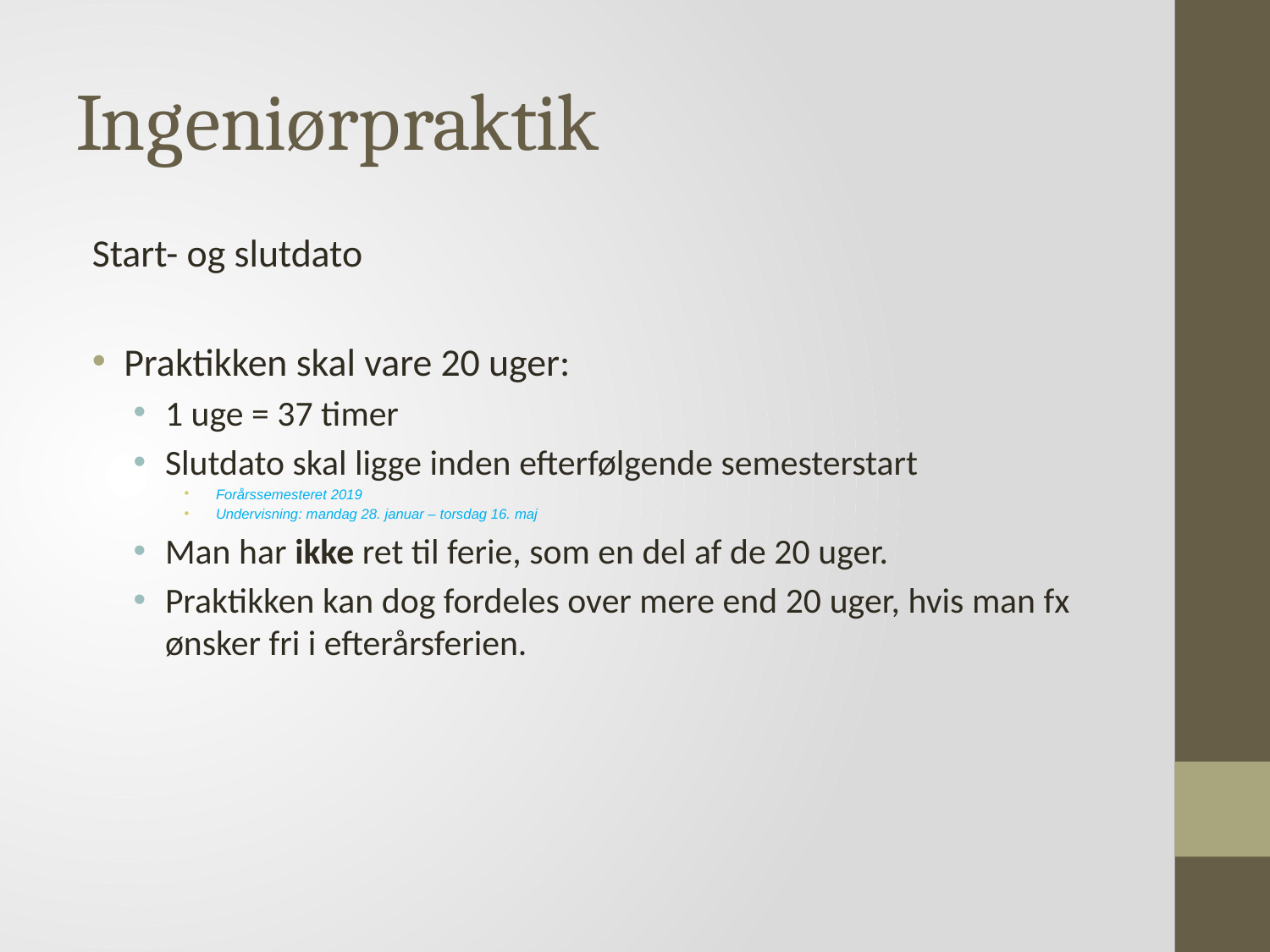

# Ingeniørpraktik
Start- og slutdato

Praktikken skal vare 20 uger:
1 uge = 37 timer
Slutdato skal ligge inden efterfølgende semesterstart
Forårssemesteret 2019
Undervisning: mandag 28. januar – torsdag 16. maj
Man har ikke ret til ferie, som en del af de 20 uger.
Praktikken kan dog fordeles over mere end 20 uger, hvis man fx ønsker fri i efterårsferien.